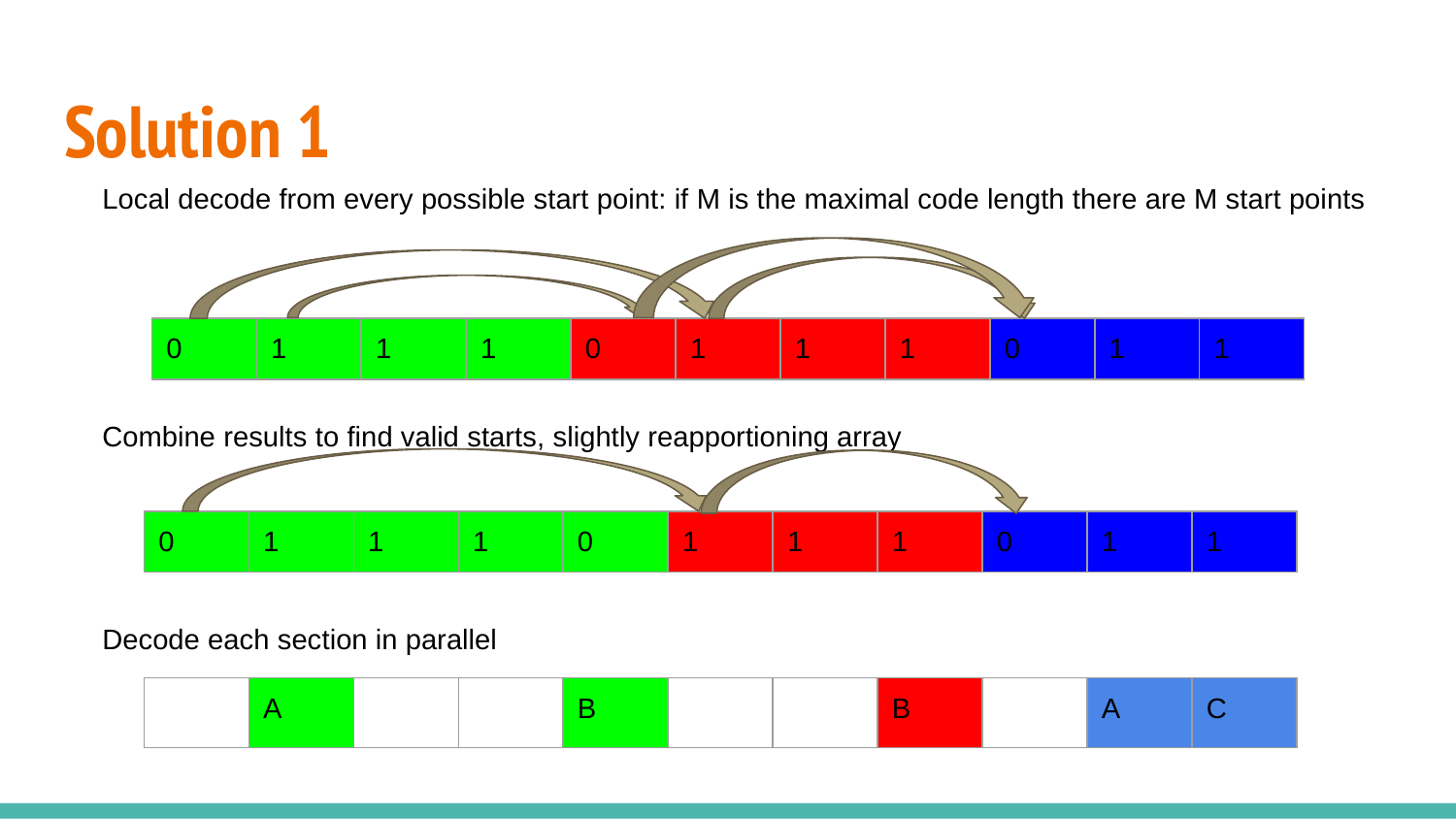

# Solution 1
Local decode from every possible start point: if M is the maximal code length there are M start points

Combine results to find valid starts, slightly reapportioning array

Decode each section in parallel

| 0 | 1 | 1 | 1 | 0 | 1 | 1 | 1 | 0 | 1 | 1 |
| --- | --- | --- | --- | --- | --- | --- | --- | --- | --- | --- |

| 0 | 1 | 1 | 1 | 0 | 1 | 1 | 1 | 0 | 1 | 1 |
| --- | --- | --- | --- | --- | --- | --- | --- | --- | --- | --- |
|  | A |  |  | B |  |  | B |  | A | C |
| --- | --- | --- | --- | --- | --- | --- | --- | --- | --- | --- |